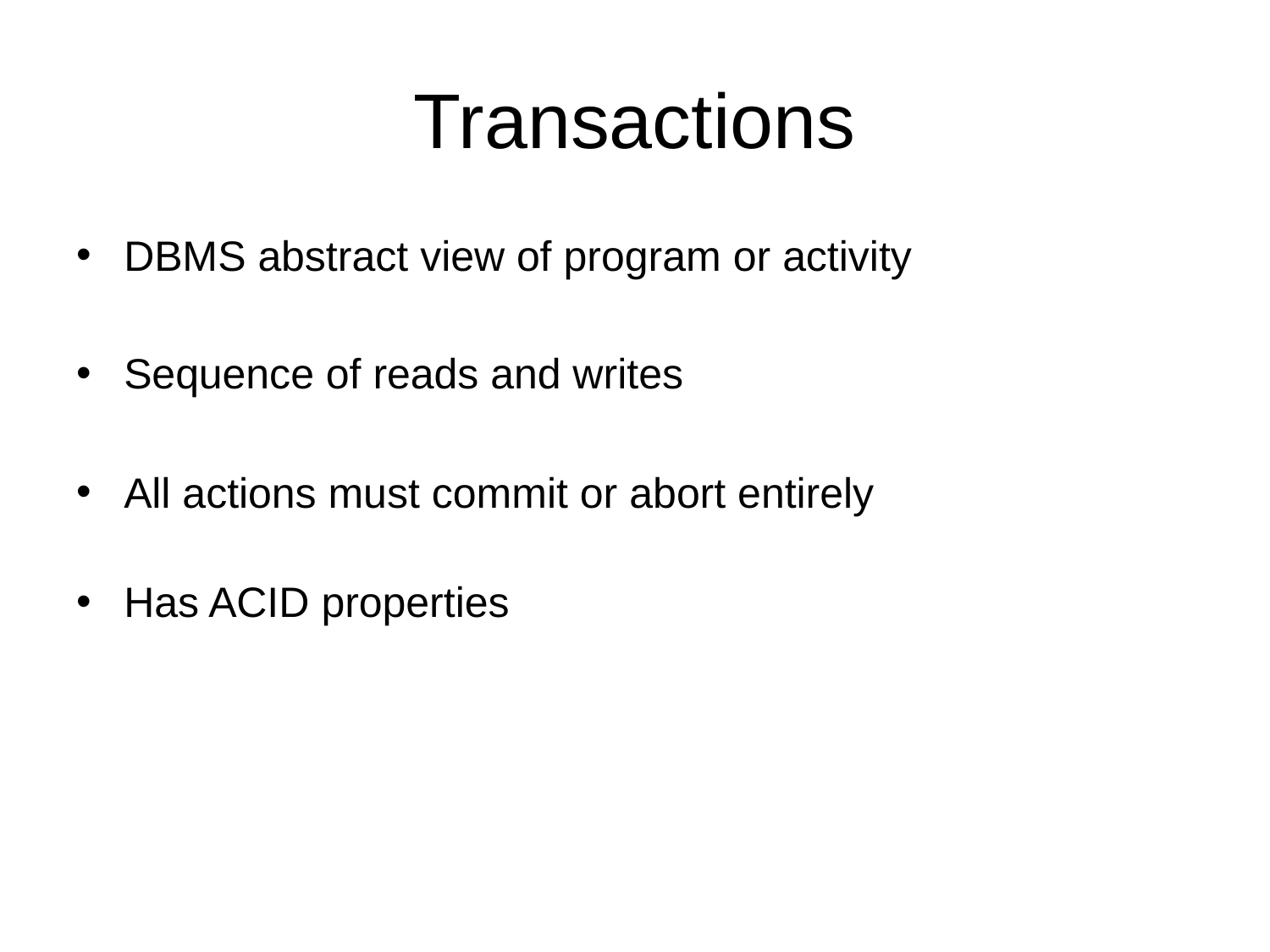

# Transactions
DBMS abstract view of program or activity

Sequence of reads and writes

All actions must commit or abort entirely
Has ACID properties